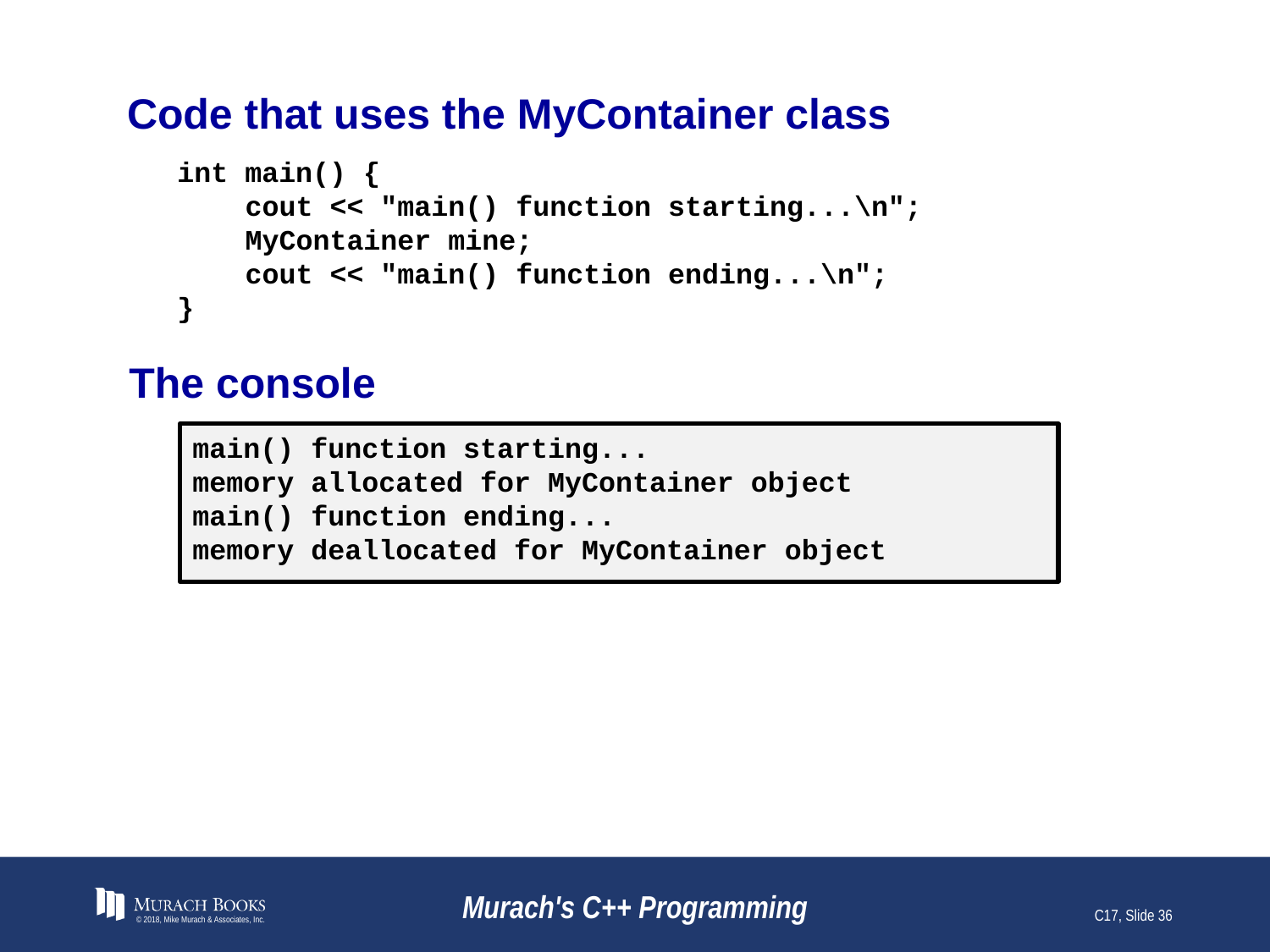

# Code that uses the MyContainer class
int main() {
    cout << "main() function starting...\n";
    MyContainer mine;
    cout << "main() function ending...\n";
}
The console
main() function starting...
memory allocated for MyContainer object
main() function ending...
memory deallocated for MyContainer object

© 2018, Mike Murach & Associates, Inc.
Murach's C++ Programming

C17, Slide 36